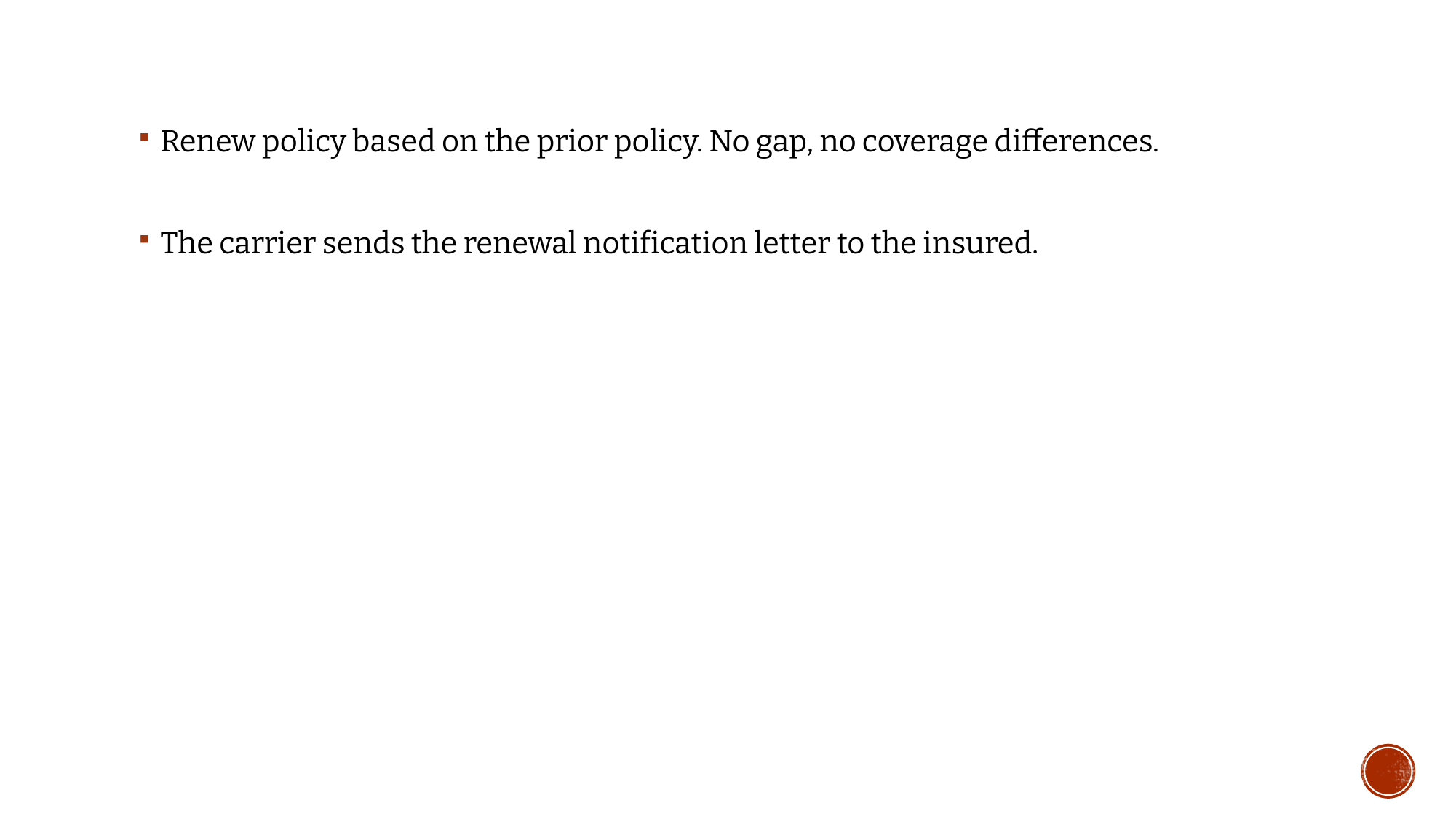

# Renewal
Renew policy based on the prior policy. No gap, no coverage differences.

The carrier sends the renewal notification letter to the insured.